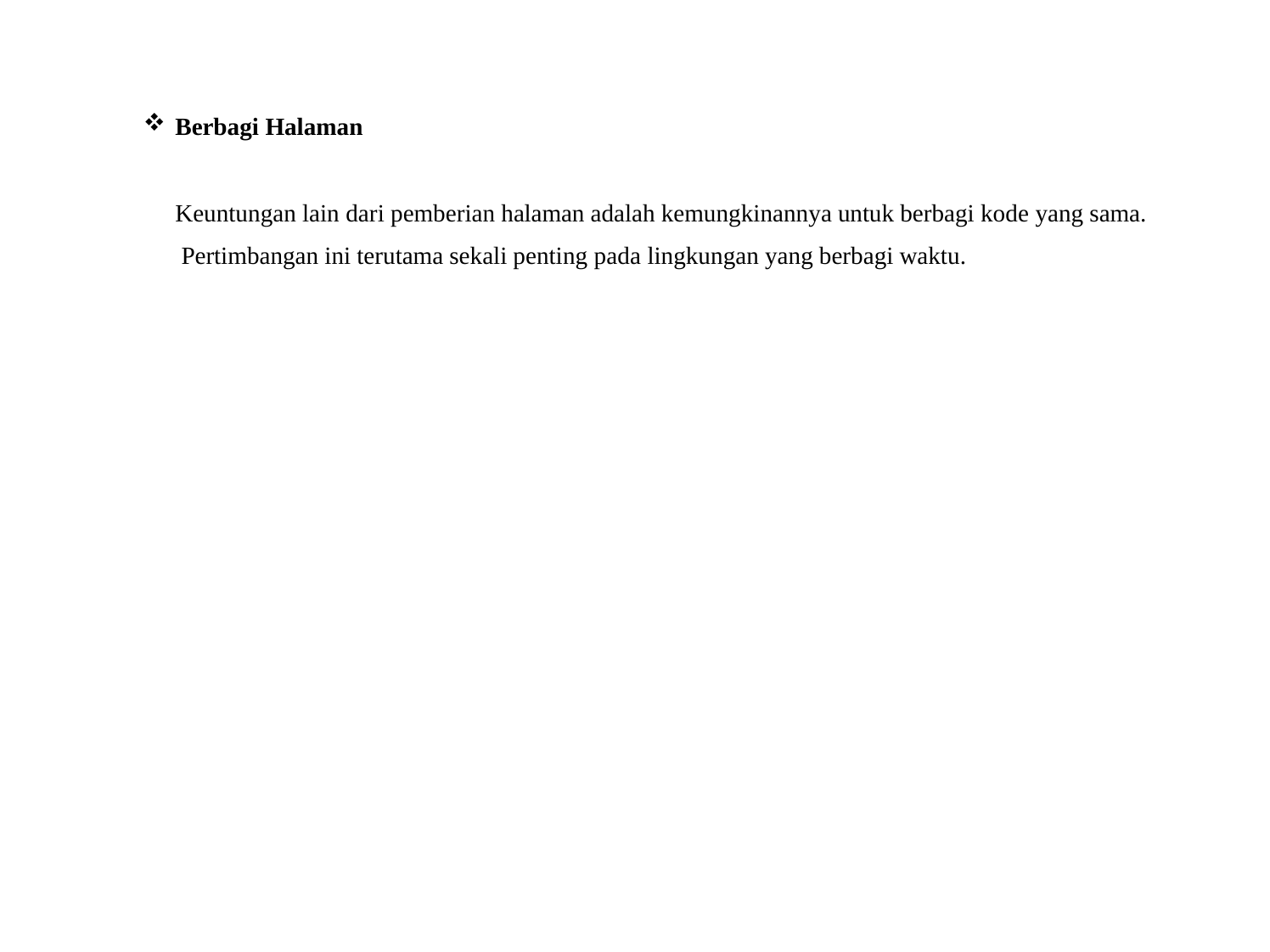

Berbagi Halaman

Keuntungan lain dari pemberian halaman adalah kemungkinannya untuk berbagi kode yang sama.  Pertimbangan ini terutama sekali penting pada lingkungan yang berbagi waktu.